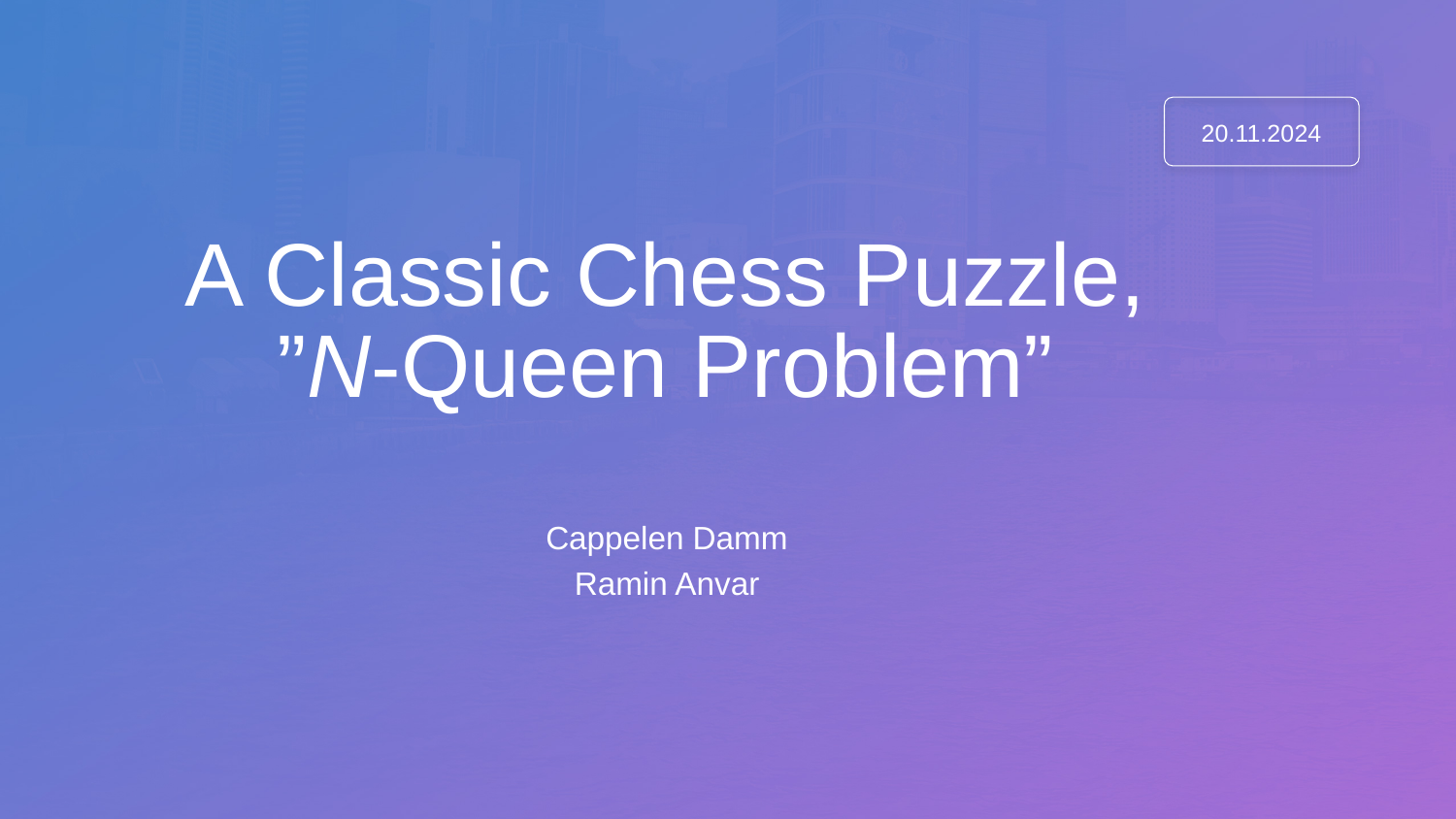

20.11.2024
# A Classic Chess Puzzle, ”N-Queen Problem”
Cappelen Damm
Ramin Anvar